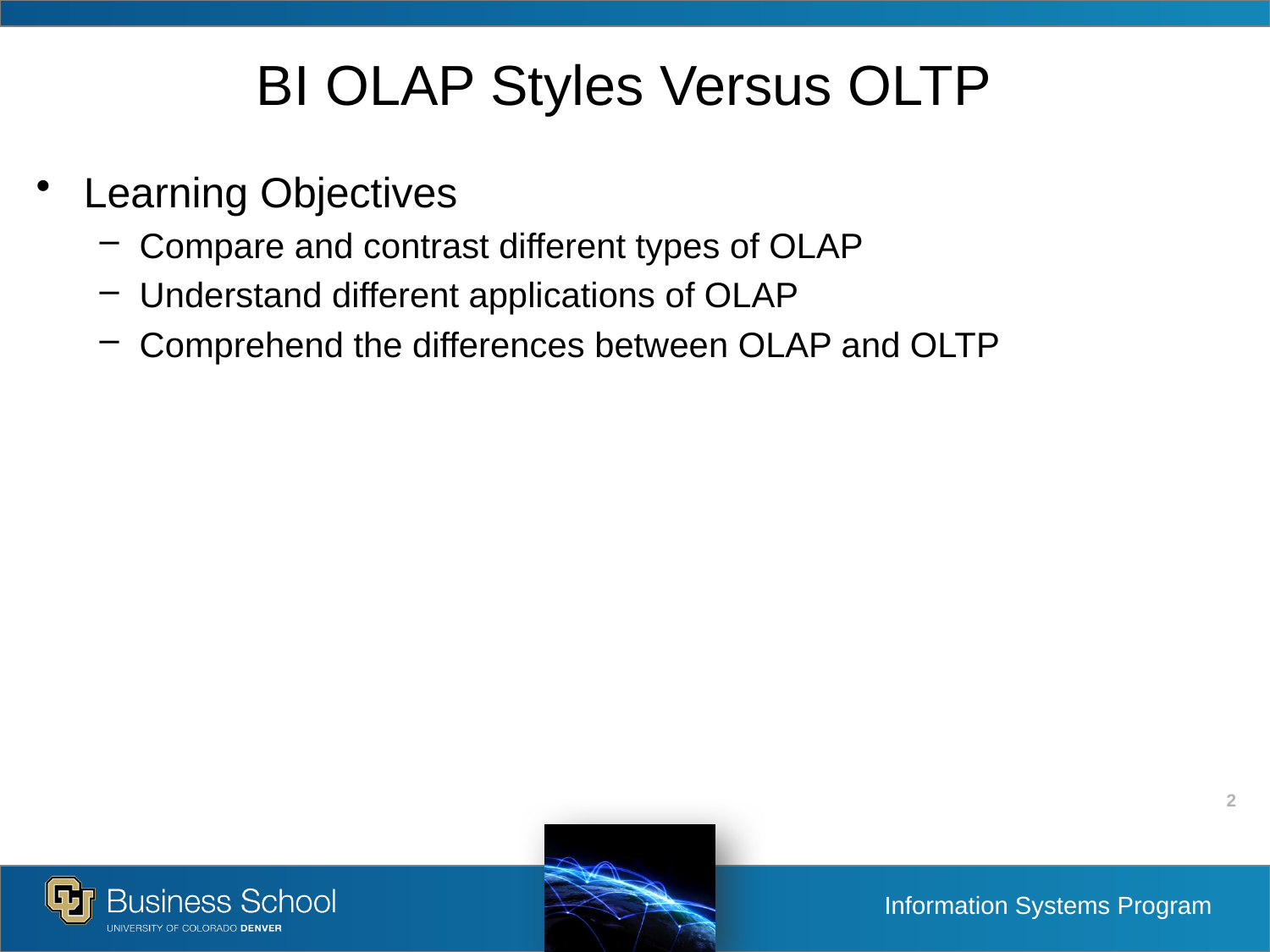

# BI OLAP Styles Versus OLTP
Learning Objectives
Compare and contrast different types of OLAP
Understand different applications of OLAP
Comprehend the differences between OLAP and OLTP